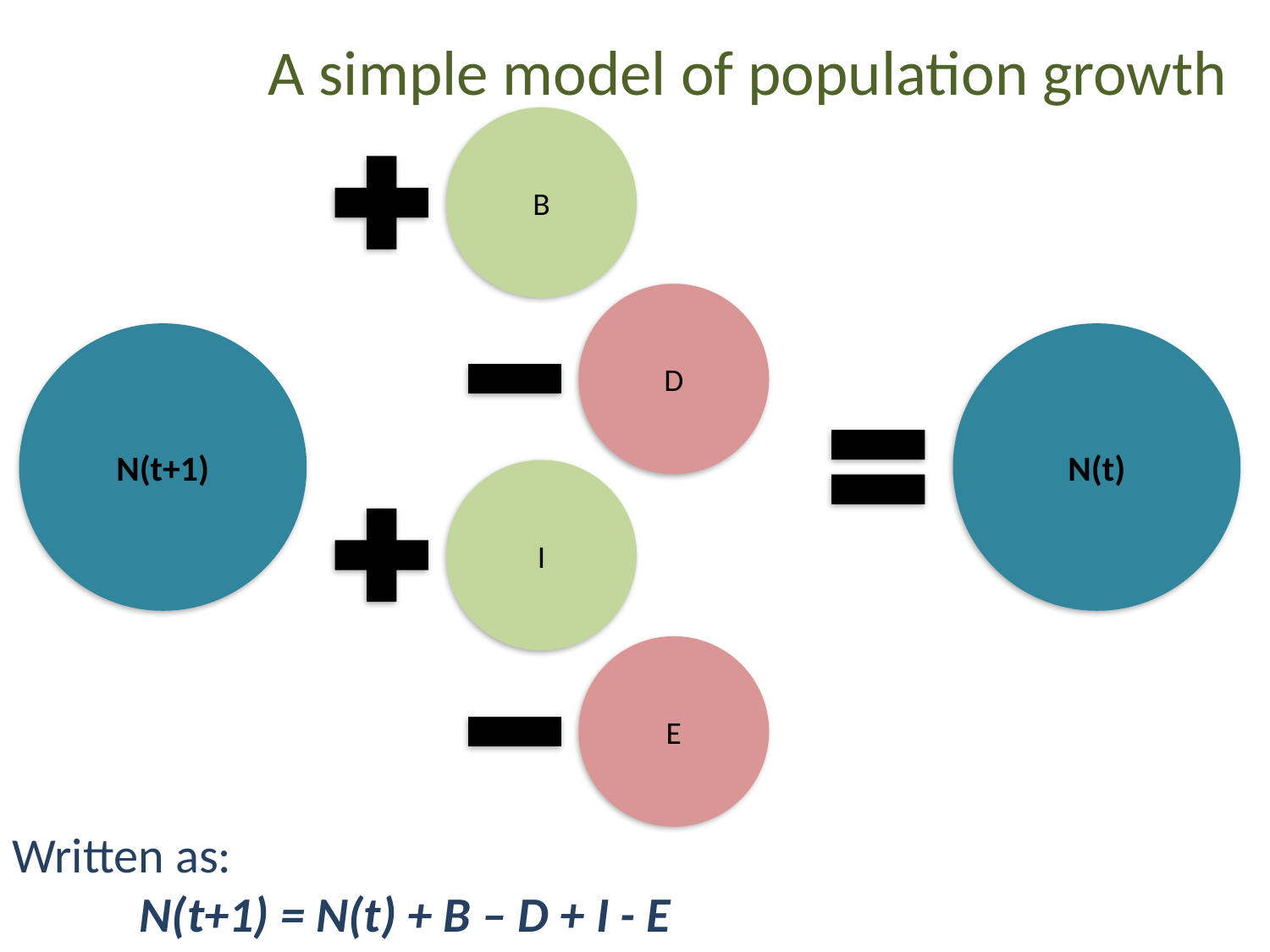

# A simple model of population growth
B

D

N(t+1)
N(t)

I

E

Written as:
	N(t+1) = N(t) + B – D + I - E